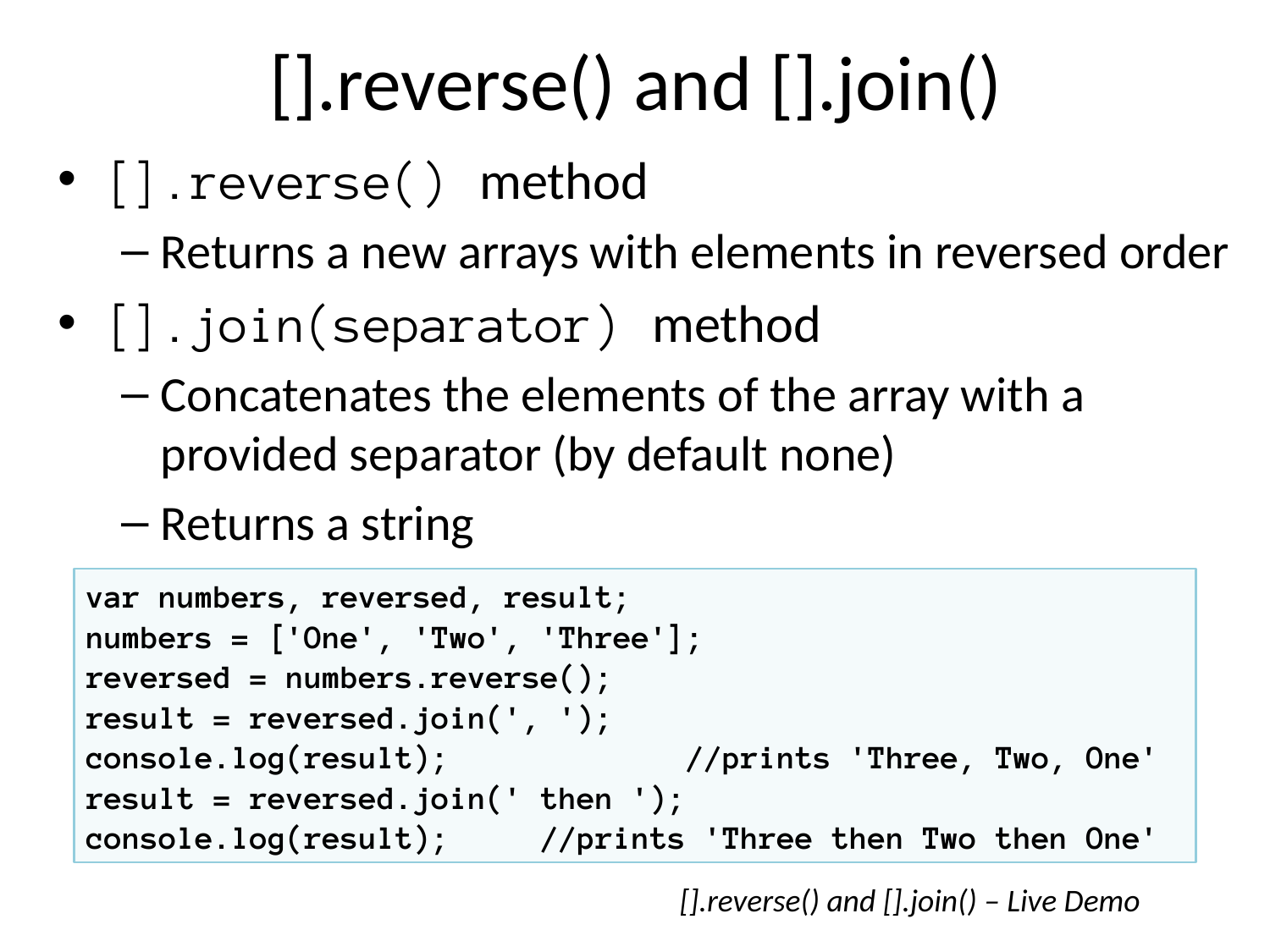

# [].reverse() and [].join()
[].reverse() method
Returns a new arrays with elements in reversed order
[].join(separator) method
Concatenates the elements of the array with a provided separator (by default none)
Returns a string
var numbers, reversed, result;
numbers = ['One', 'Two', 'Three'];
reversed = numbers.reverse();
result = reversed.join(', ');
console.log(result);             //prints 'Three, Two, One'
result = reversed.join(' then ');
console.log(result);     //prints 'Three then Two then One'
[].reverse() and [].join() – Live Demo